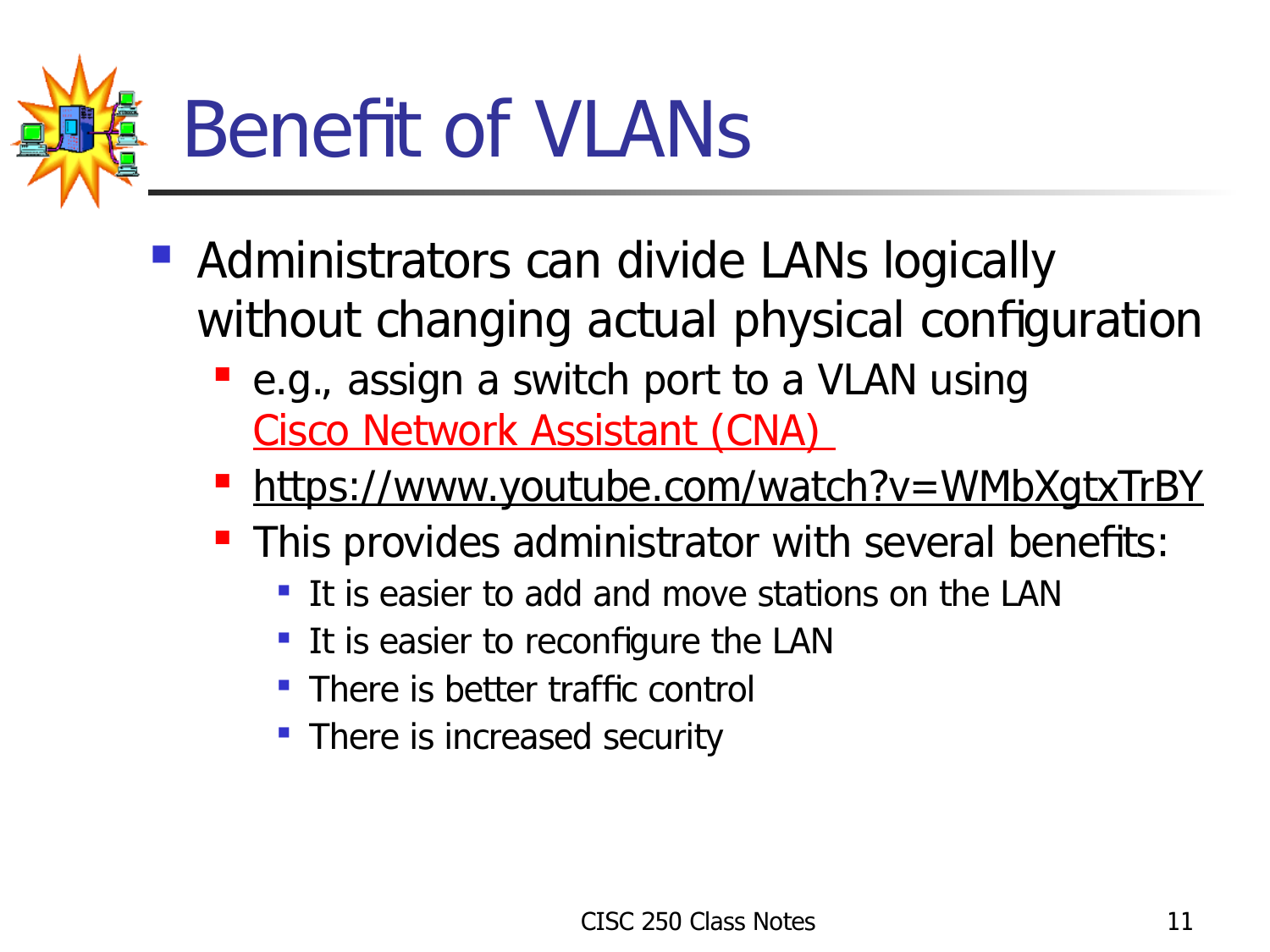

# Benefit of VLANs
Administrators can divide LANs logically without changing actual physical configuration
e.g., assign a switch port to a VLAN using Cisco Network Assistant (CNA)
https://www.youtube.com/watch?v=WMbXgtxTrBY
This provides administrator with several benefits:
It is easier to add and move stations on the LAN
It is easier to reconfigure the LAN
There is better traffic control
There is increased security

CISC 250 Class Notes
11